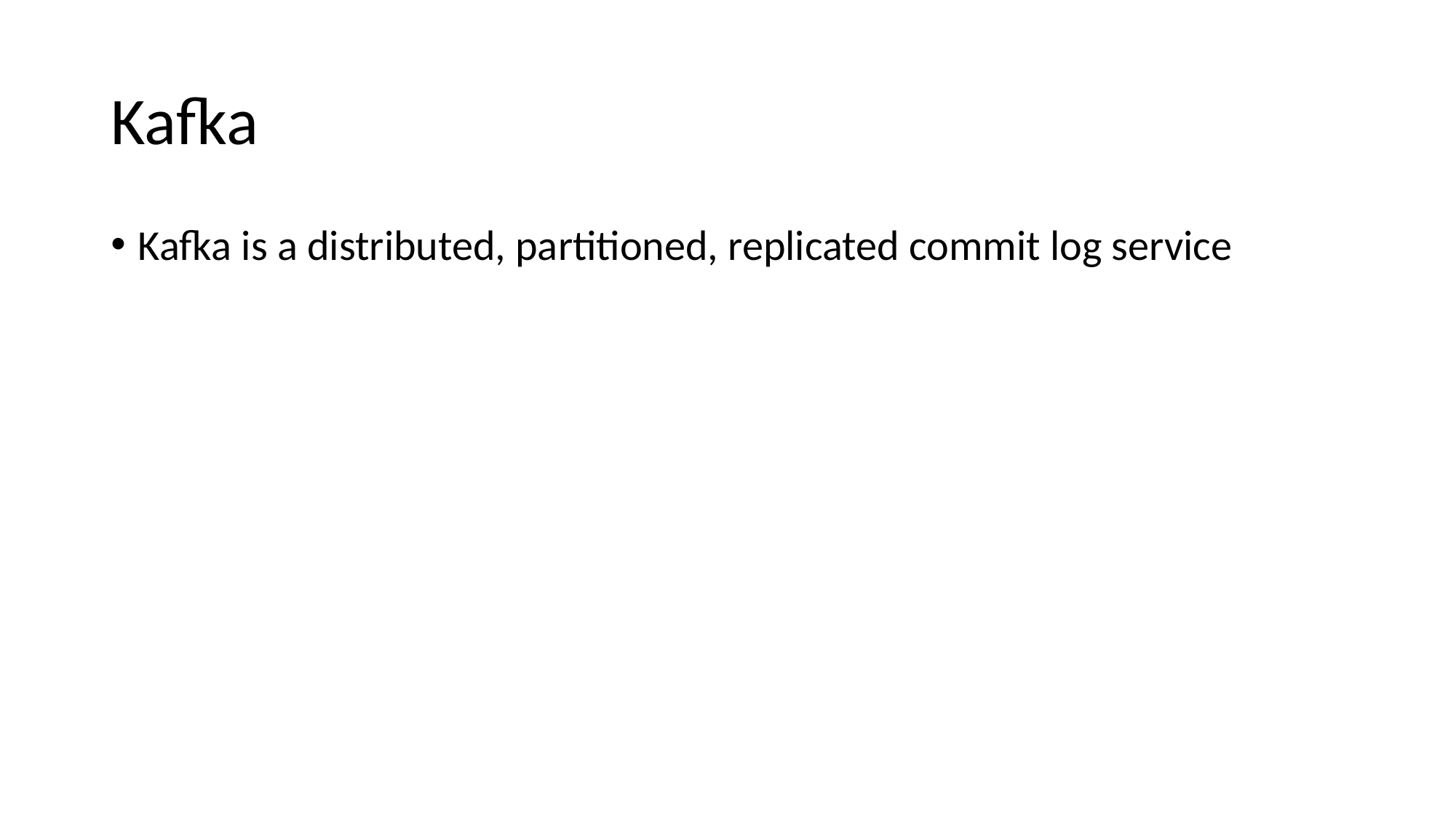

# Kafka
Kafka is a distributed, partitioned, replicated commit log service